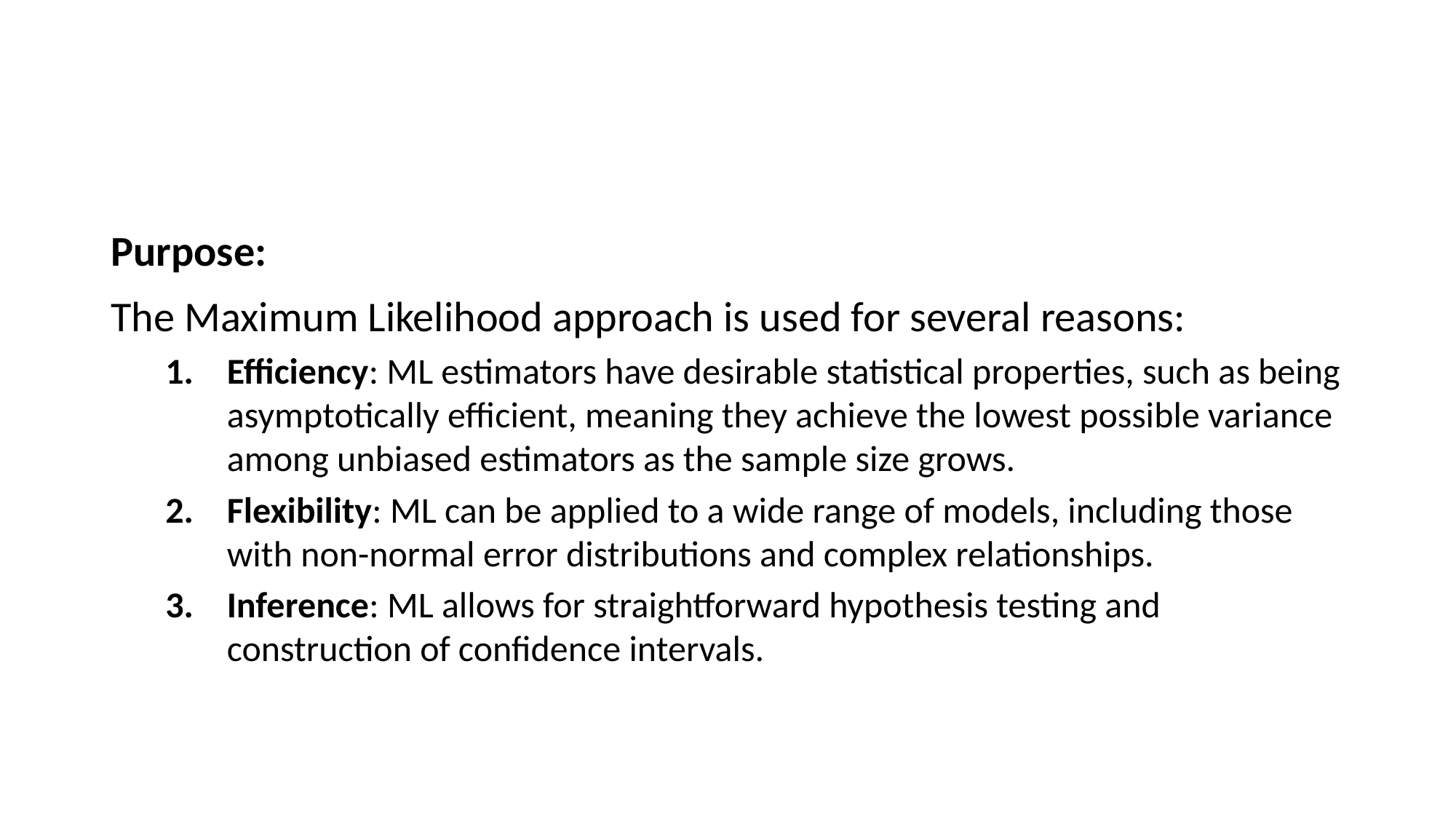

#
Purpose:
The Maximum Likelihood approach is used for several reasons:
Efficiency: ML estimators have desirable statistical properties, such as being asymptotically efficient, meaning they achieve the lowest possible variance among unbiased estimators as the sample size grows.
Flexibility: ML can be applied to a wide range of models, including those with non-normal error distributions and complex relationships.
Inference: ML allows for straightforward hypothesis testing and construction of confidence intervals.